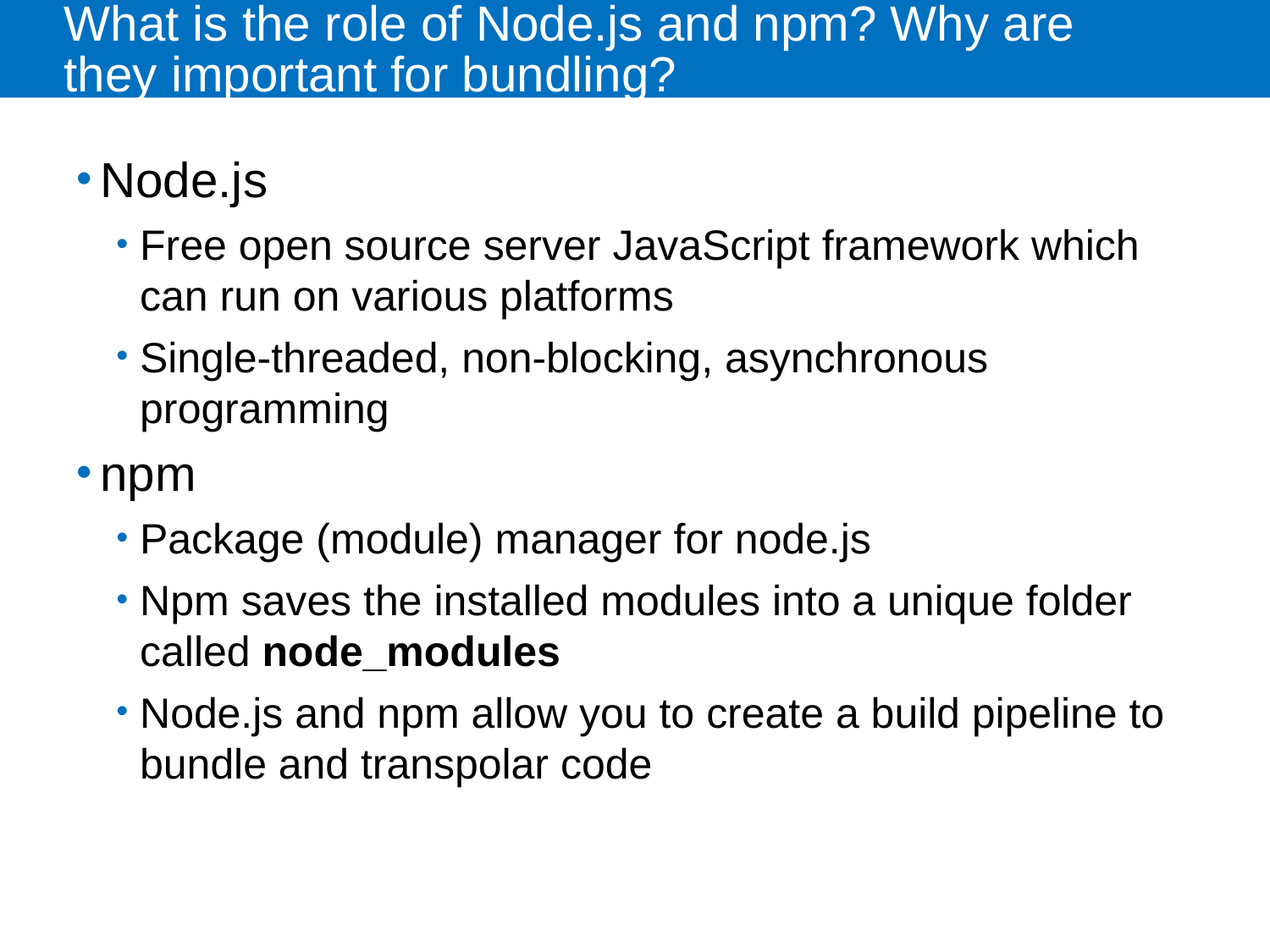

# What is the role of Node.js and npm? Why are they important for bundling?
Node.js
Free open source server JavaScript framework which can run on various platforms
Single-threaded, non-blocking, asynchronous programming
npm
Package (module) manager for node.js
Npm saves the installed modules into a unique folder called node_modules
Node.js and npm allow you to create a build pipeline to bundle and transpolar code